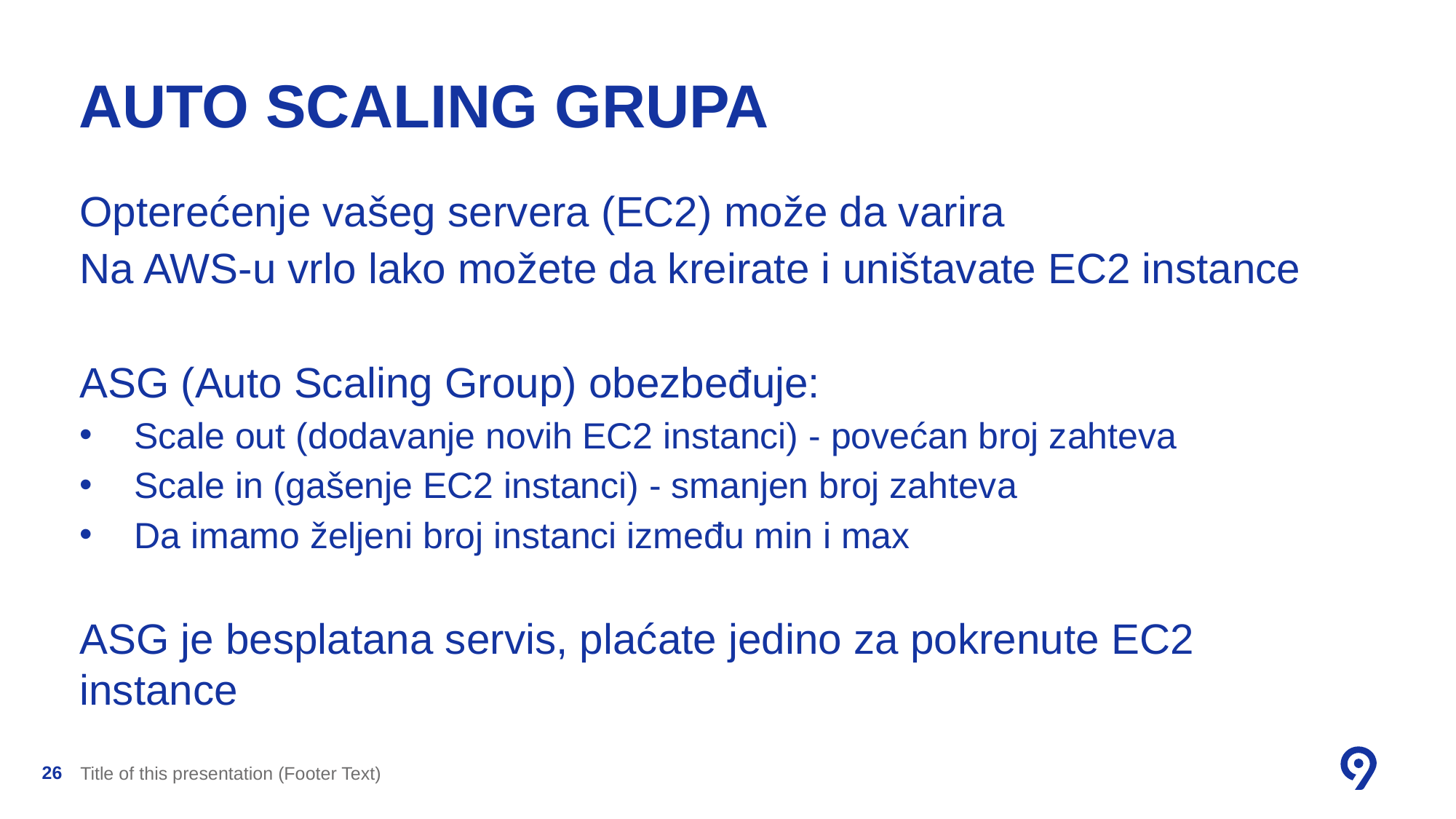

# Auto Scaling grupa
Opterećenje vašeg servera (EC2) može da varira
Na AWS-u vrlo lako možete da kreirate i uništavate EC2 instance

ASG (Auto Scaling Group) obezbeđuje:
Scale out (dodavanje novih EC2 instanci) - povećan broj zahteva
Scale in (gašenje EC2 instanci) - smanjen broj zahteva
Da imamo željeni broj instanci između min i max

ASG je besplatana servis, plaćate jedino za pokrenute EC2 instance
Title of this presentation (Footer Text)
26